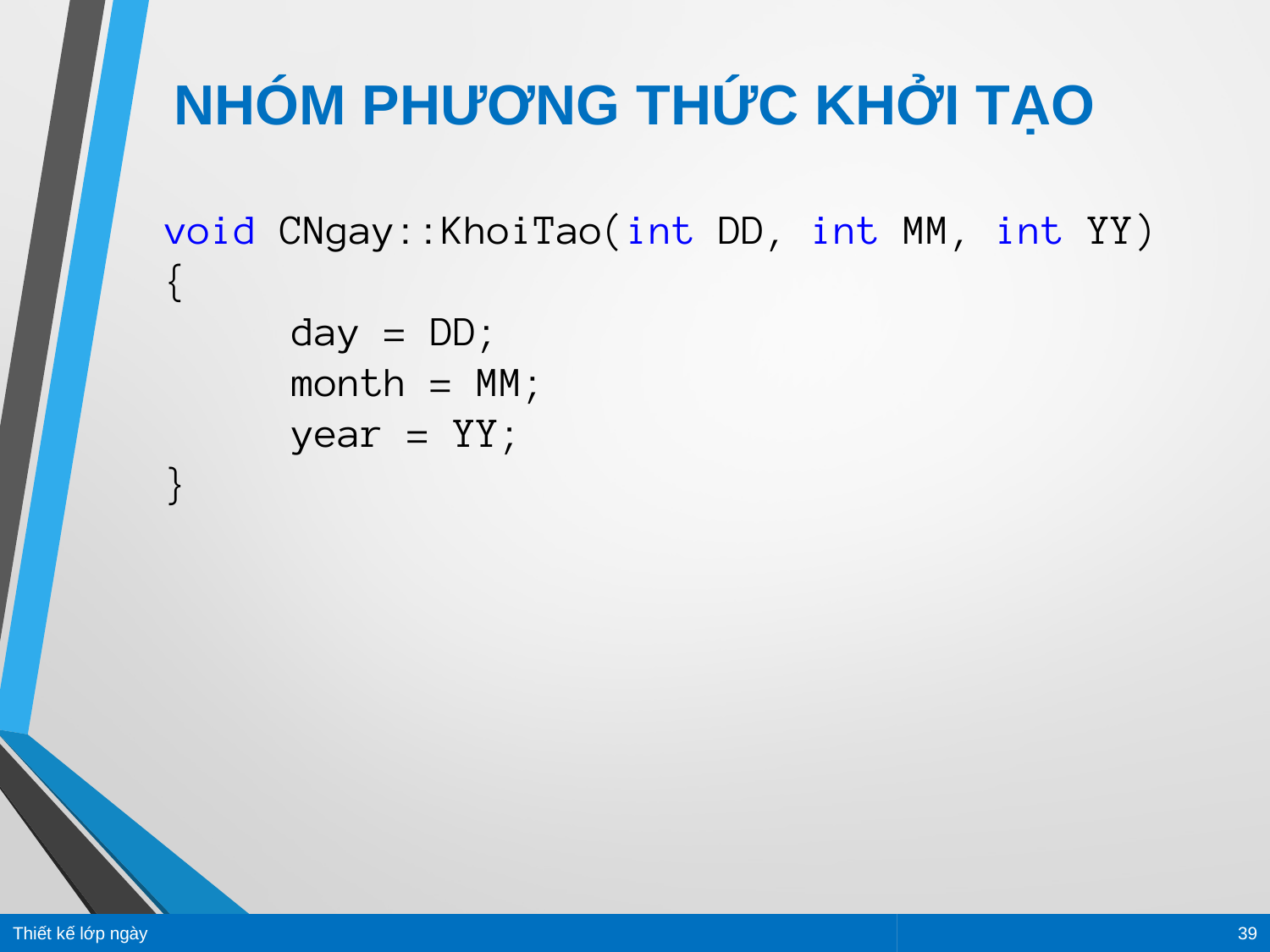

NHÓM PHƯƠNG THỨC KHỞI TẠO
void CNgay::KhoiTao(int DD, int MM, int YY)
{
	day = DD;
	month = MM;
	year = YY;
}

Thiết kế lớp ngày
39